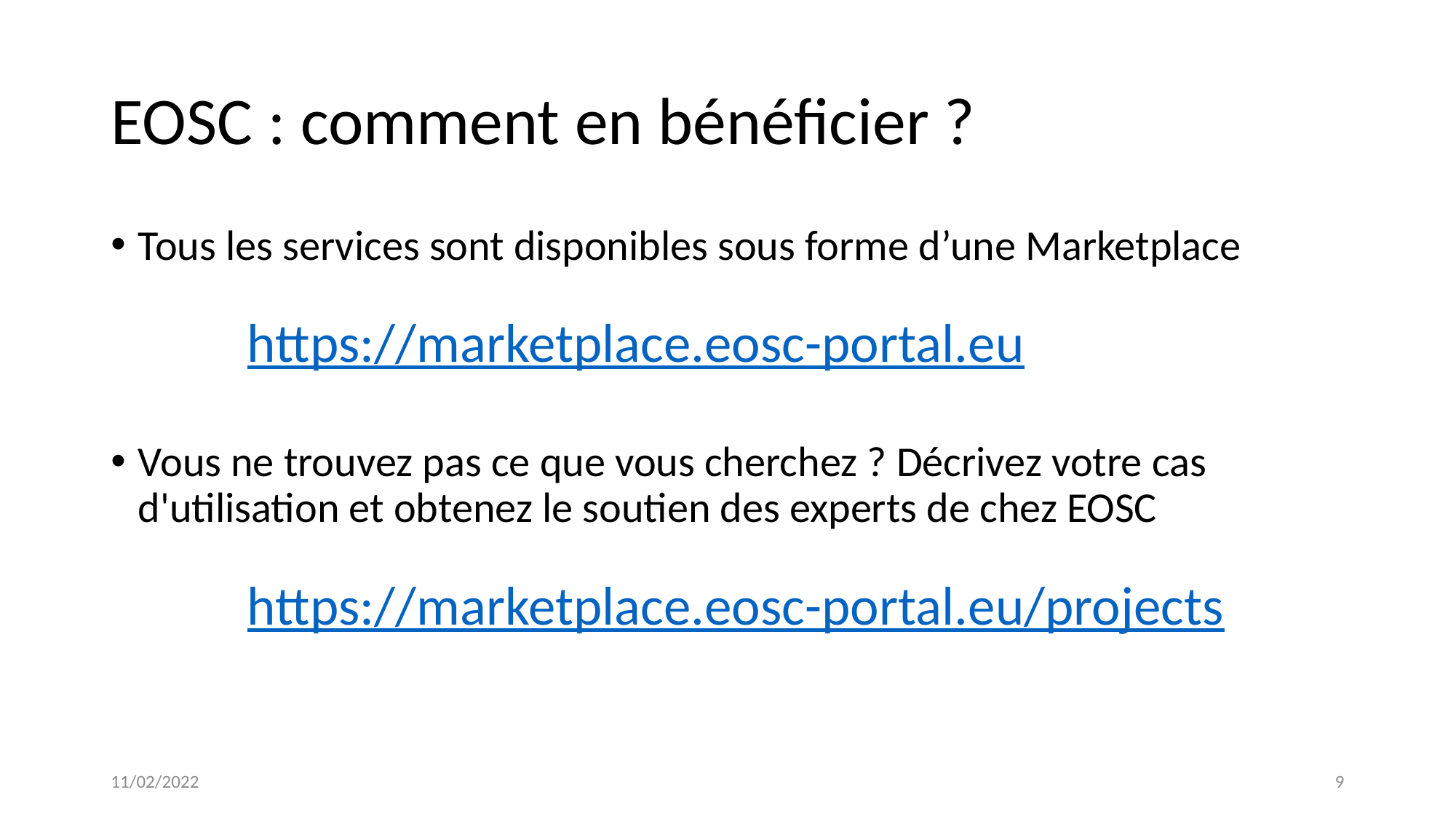

# EOSC : comment en bénéficier ?
Tous les services sont disponibles sous forme d’une Marketplace
	https://marketplace.eosc-portal.eu
Vous ne trouvez pas ce que vous cherchez ? Décrivez votre cas d'utilisation et obtenez le soutien des experts de chez EOSC
	https://marketplace.eosc-portal.eu/projects

11/02/2022
9